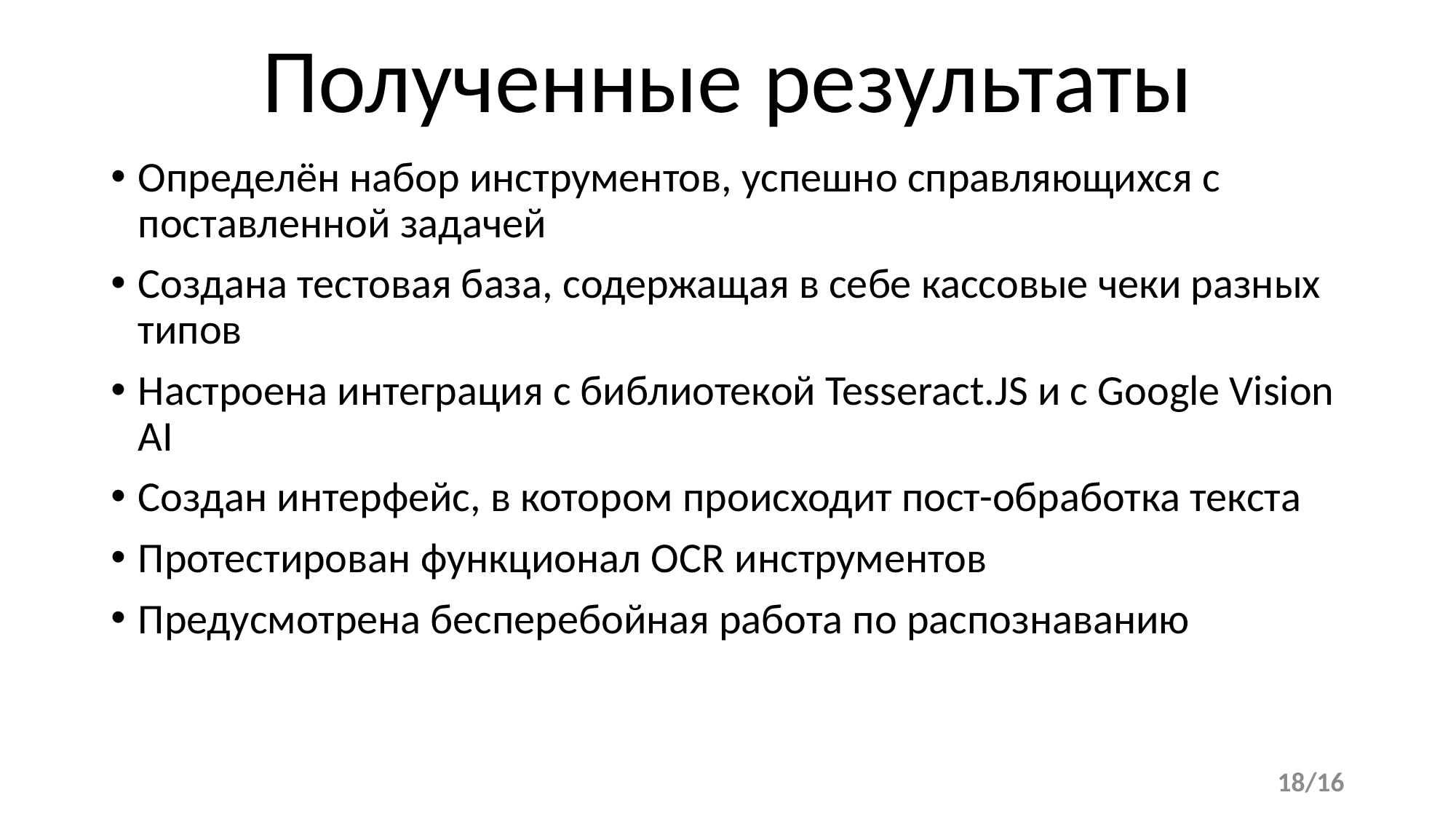

Полученные результаты
Определён набор инструментов, успешно справляющихся с поставленной задачей
Создана тестовая база, содержащая в себе кассовые чеки разных типов
Настроена интеграция с библиотекой Tesseract.JS и с Google Vision AI
Создан интерфейс, в котором происходит пост-обработка текста
Протестирован функционал OCR инструментов
Предусмотрена бесперебойная работа по распознаванию
18/16